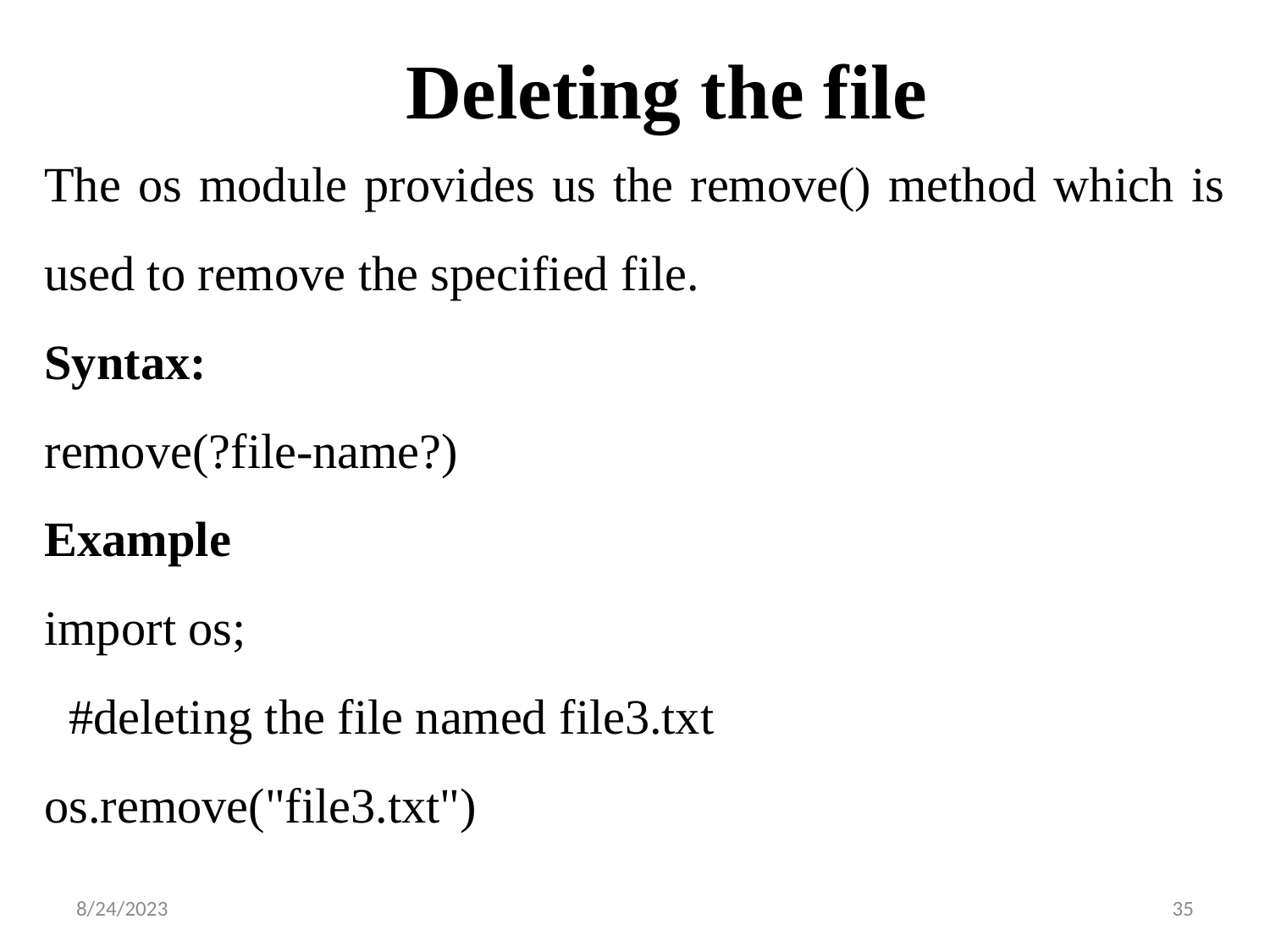

# Deleting the file
The os module provides us the remove() method which is used to remove the specified file.
Syntax:
remove(?file-name?)
Example
import os;
  #deleting the file named file3.txt
os.remove("file3.txt")
8/24/2023
35